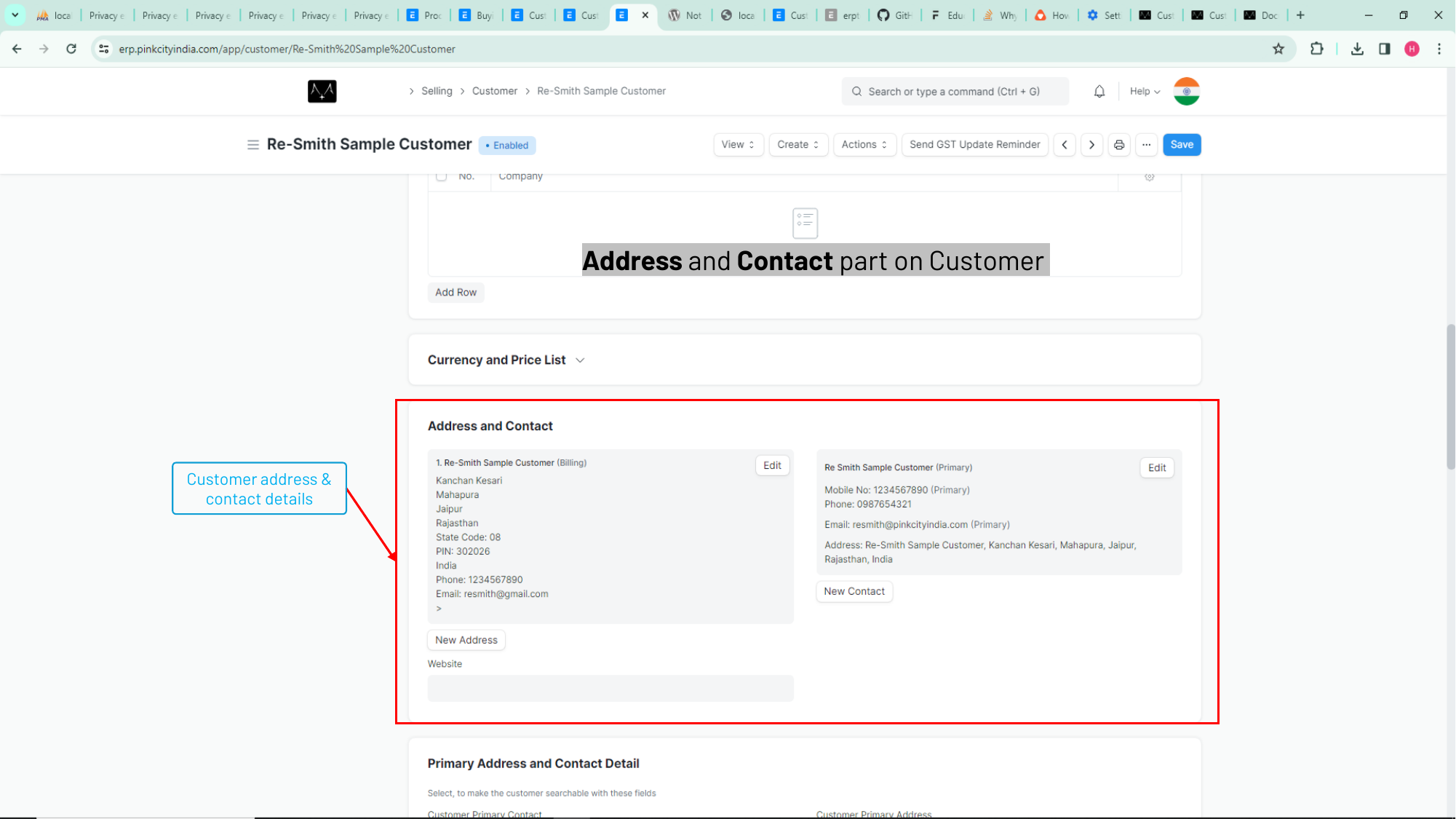

Address and Contact part on Customer

Customer address & contact details